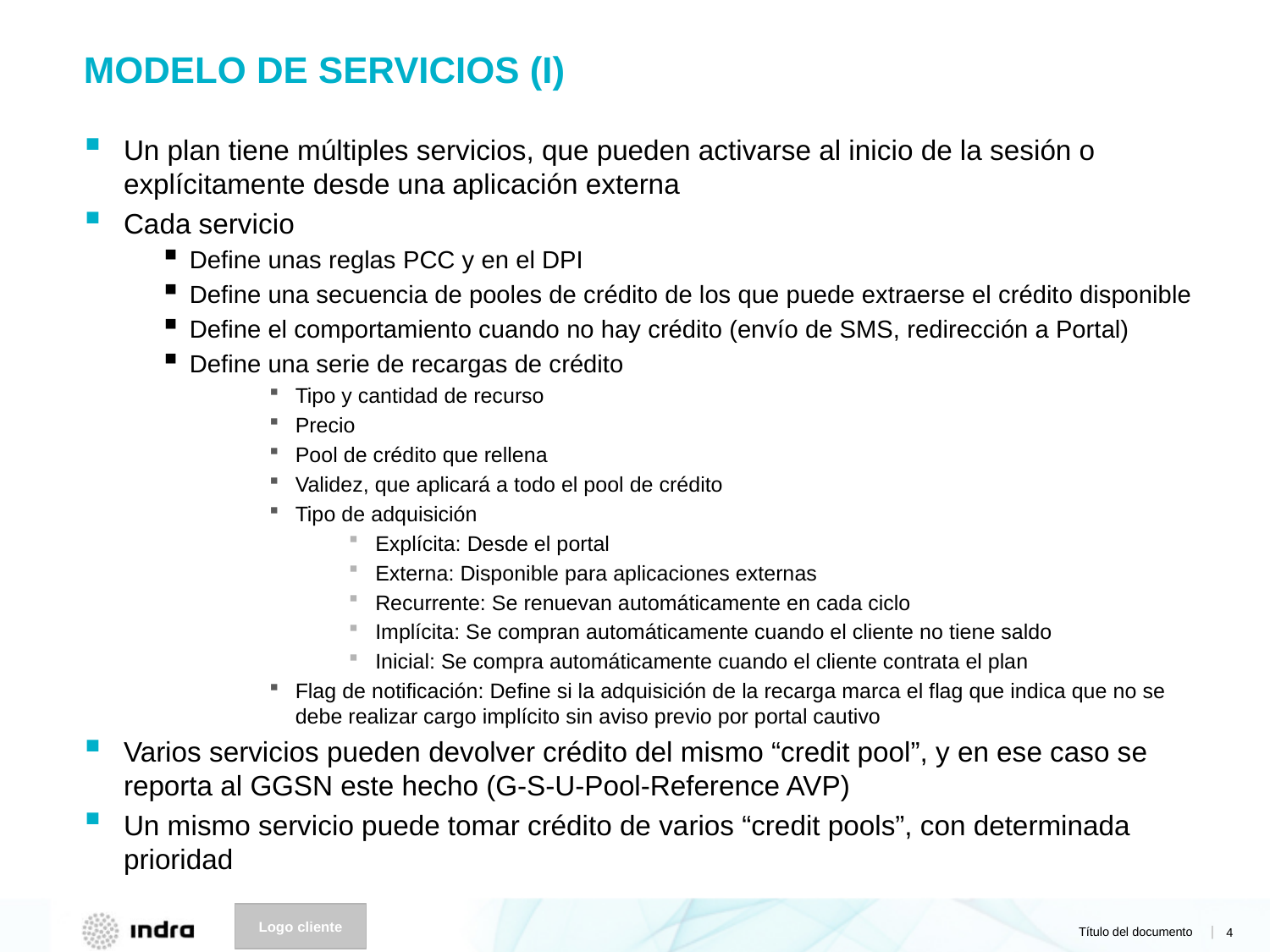

# MODELO DE SERVICIOS (I)
Un plan tiene múltiples servicios, que pueden activarse al inicio de la sesión o explícitamente desde una aplicación externa
Cada servicio
Define unas reglas PCC y en el DPI
Define una secuencia de pooles de crédito de los que puede extraerse el crédito disponible
Define el comportamiento cuando no hay crédito (envío de SMS, redirección a Portal)
Define una serie de recargas de crédito
Tipo y cantidad de recurso
Precio
Pool de crédito que rellena
Validez, que aplicará a todo el pool de crédito
Tipo de adquisición
Explícita: Desde el portal
Externa: Disponible para aplicaciones externas
Recurrente: Se renuevan automáticamente en cada ciclo
Implícita: Se compran automáticamente cuando el cliente no tiene saldo
Inicial: Se compra automáticamente cuando el cliente contrata el plan
Flag de notificación: Define si la adquisición de la recarga marca el flag que indica que no se debe realizar cargo implícito sin aviso previo por portal cautivo
Varios servicios pueden devolver crédito del mismo “credit pool”, y en ese caso se reporta al GGSN este hecho (G-S-U-Pool-Reference AVP)
Un mismo servicio puede tomar crédito de varios “credit pools”, con determinada prioridad